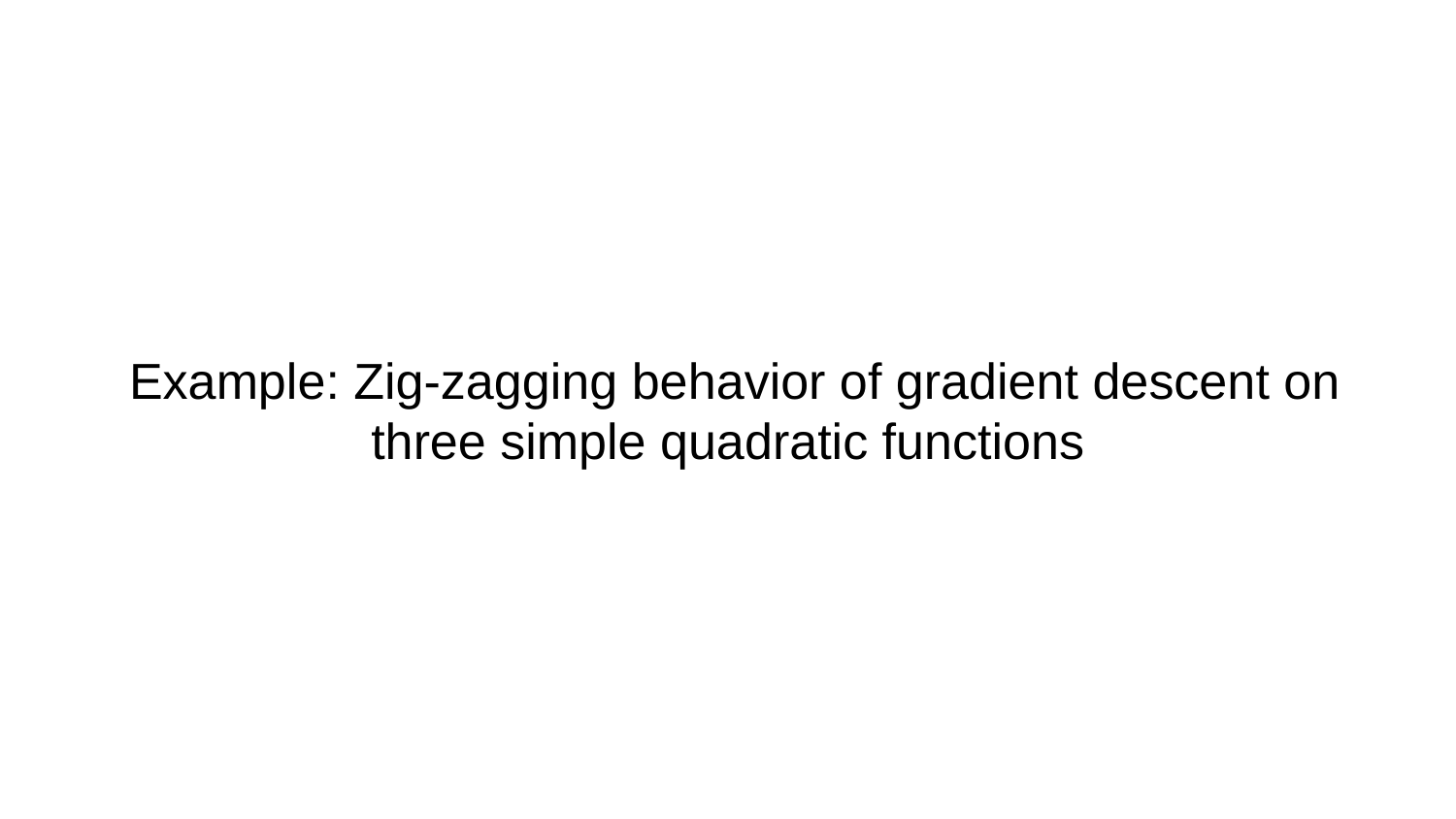

# Example: Zig-zagging behavior of gradient descent on three simple quadratic functions